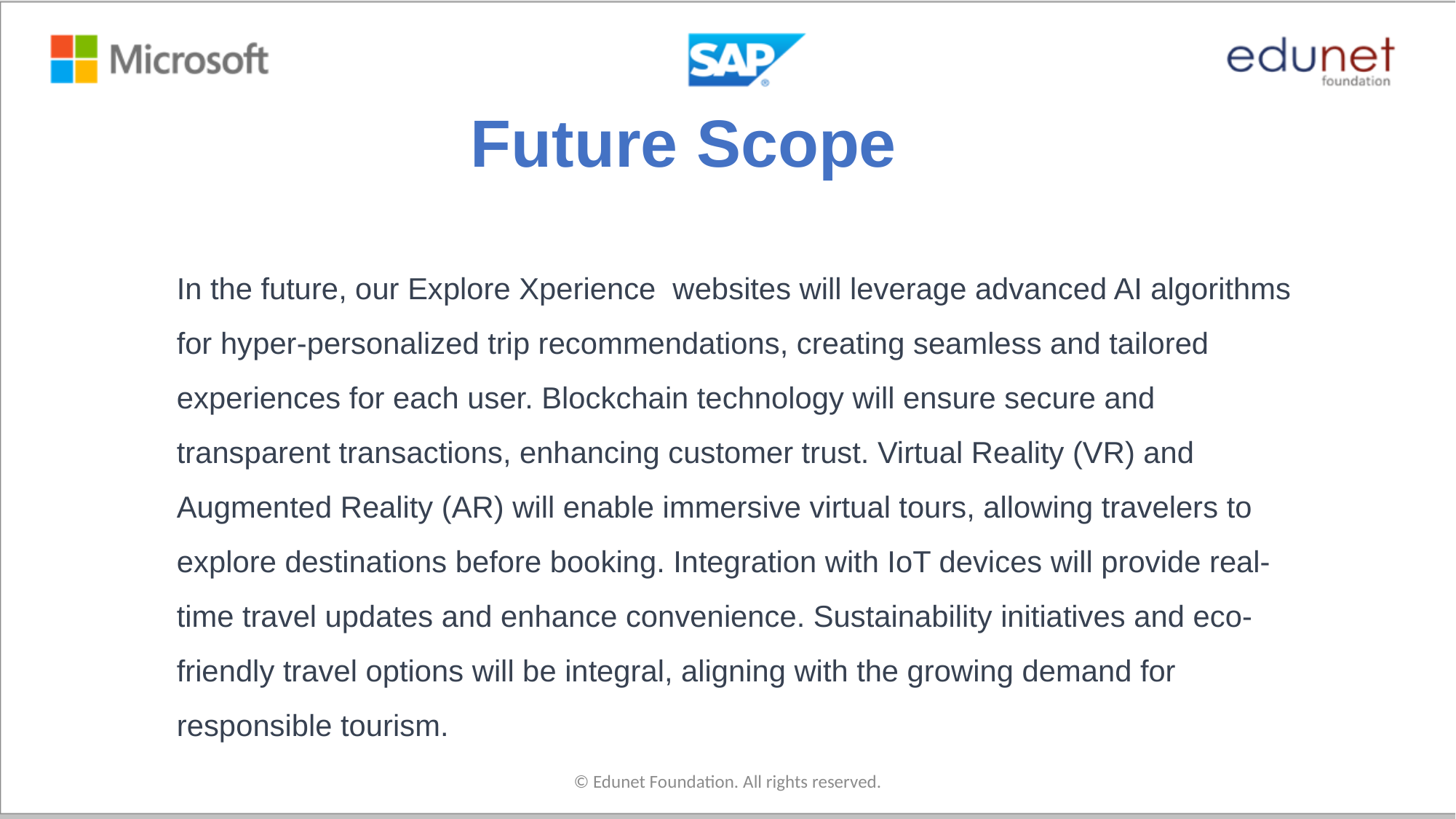

Future Scope

In the future, our Explore Xperience  websites will leverage advanced AI algorithms for hyper-personalized trip recommendations, creating seamless and tailored experiences for each user. Blockchain technology will ensure secure and transparent transactions, enhancing customer trust. Virtual Reality (VR) and Augmented Reality (AR) will enable immersive virtual tours, allowing travelers to explore destinations before booking. Integration with IoT devices will provide real-time travel updates and enhance convenience. Sustainability initiatives and eco-friendly travel options will be integral, aligning with the growing demand for responsible tourism.
© Edunet Foundation. All rights reserved.